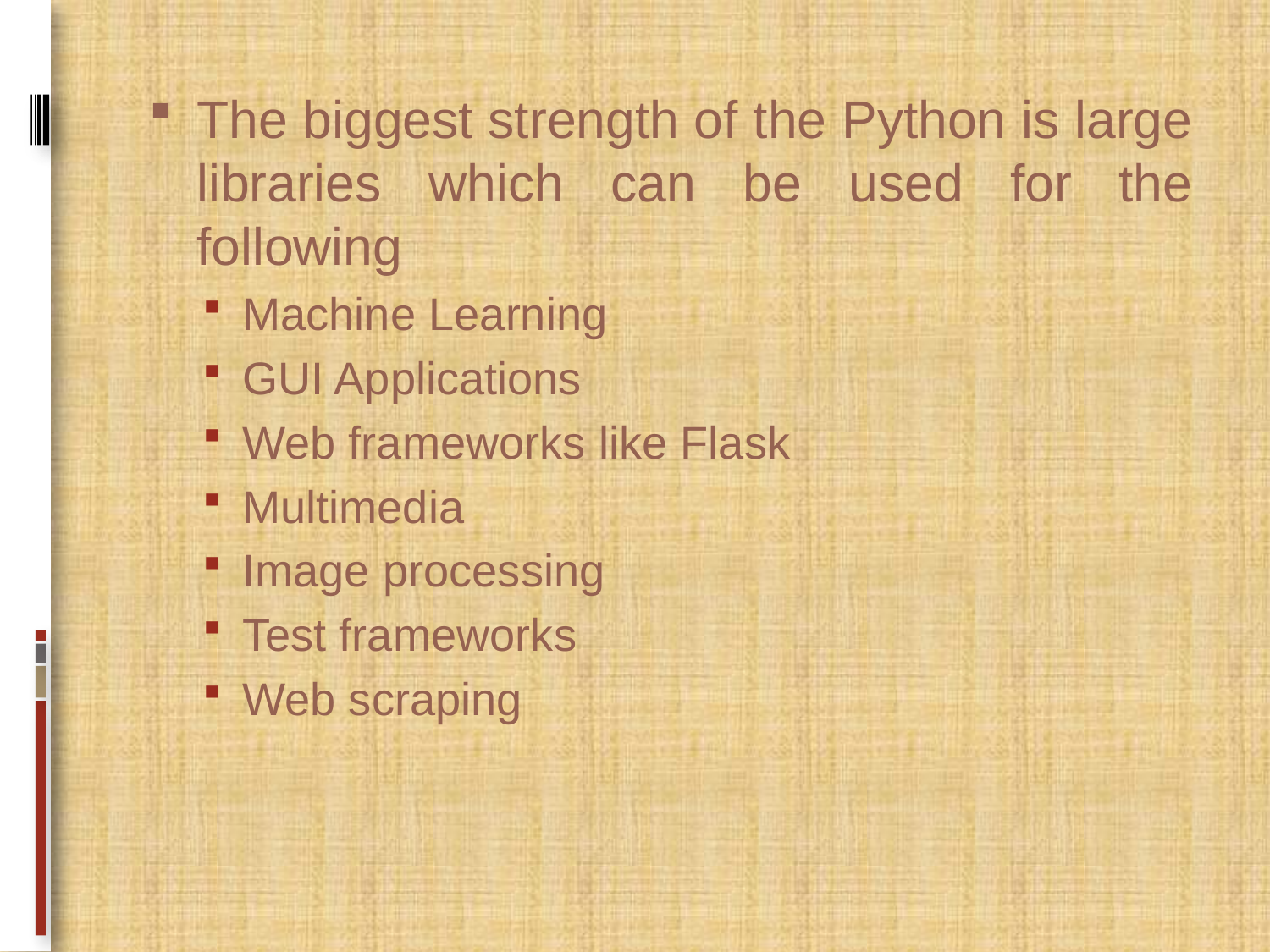

The biggest strength of the Python is large libraries which can be used for the following
Machine Learning
GUI Applications
Web frameworks like Flask
Multimedia
Image processing
Test frameworks
Web scraping